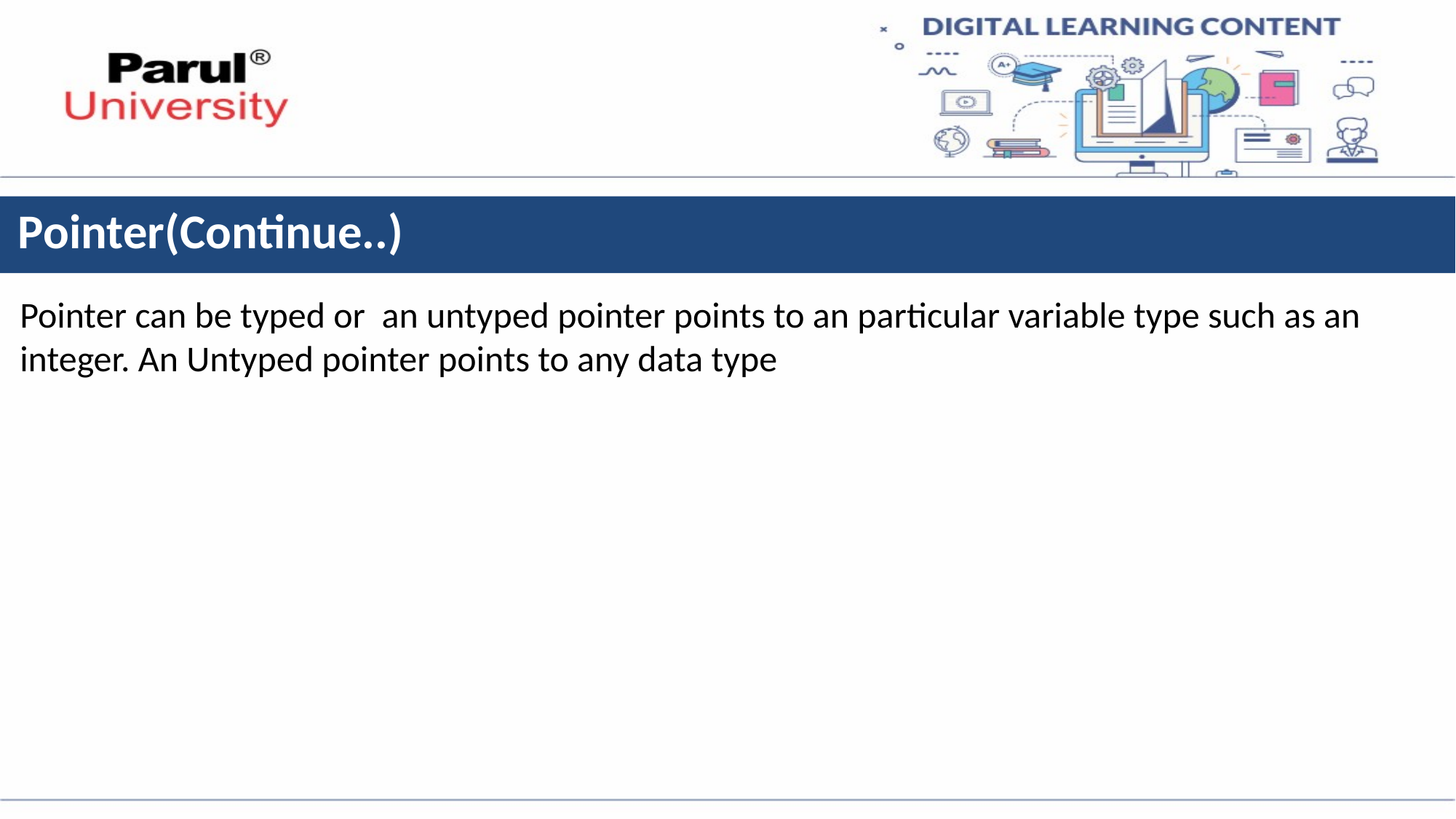

# Pointer(Continue..)
Pointer can be typed or  an untyped pointer points to an particular variable type such as an integer. An Untyped pointer points to any data type